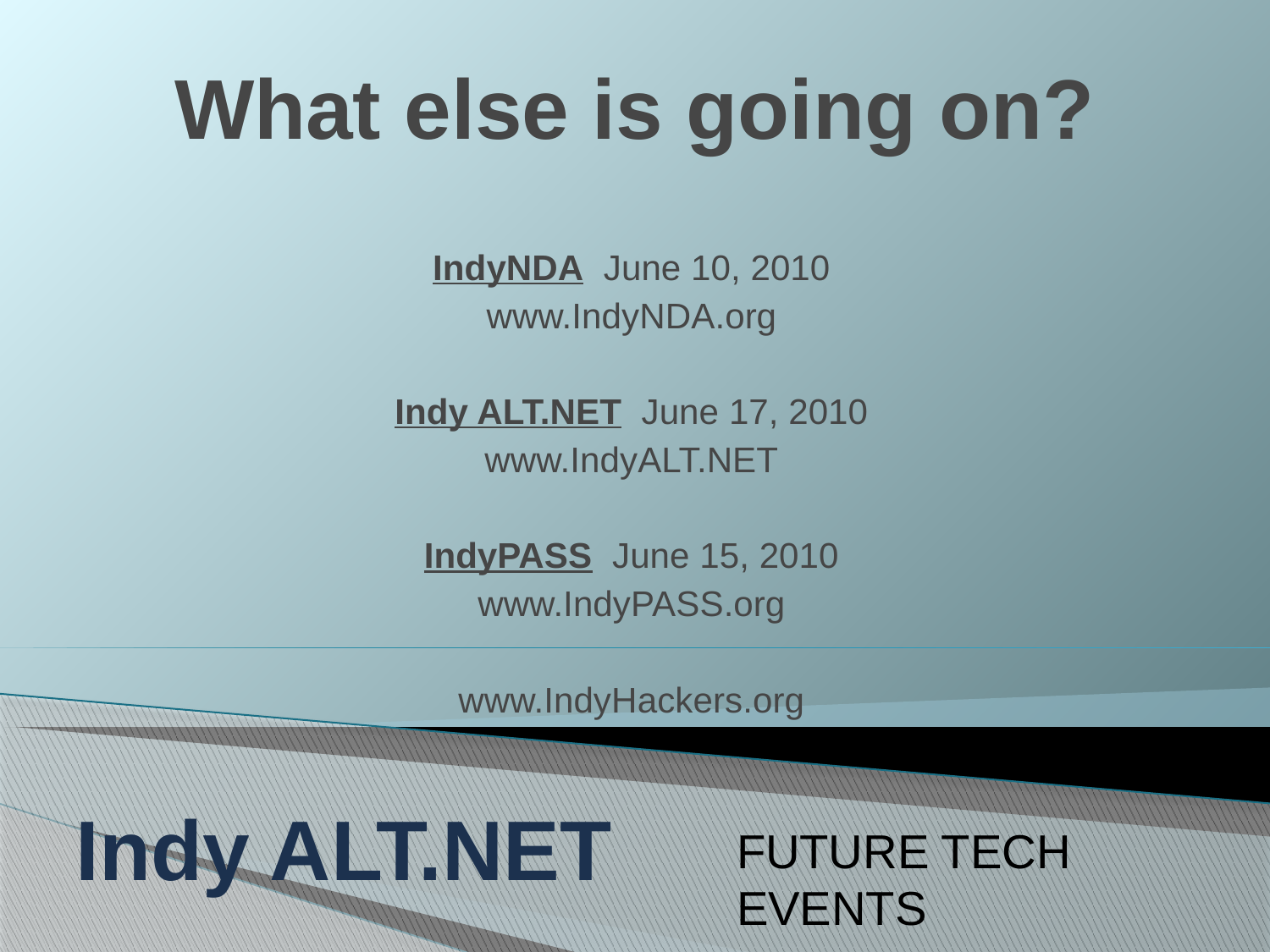

What else is going on?

IndyNDA  June 10, 2010
www.IndyNDA.org

Indy ALT.NET  June 17, 2010
www.IndyALT.NET

IndyPASS  June 15, 2010
www.IndyPASS.org

www.IndyHackers.org
# Indy ALT.NET
FUTURE TECH EVENTS